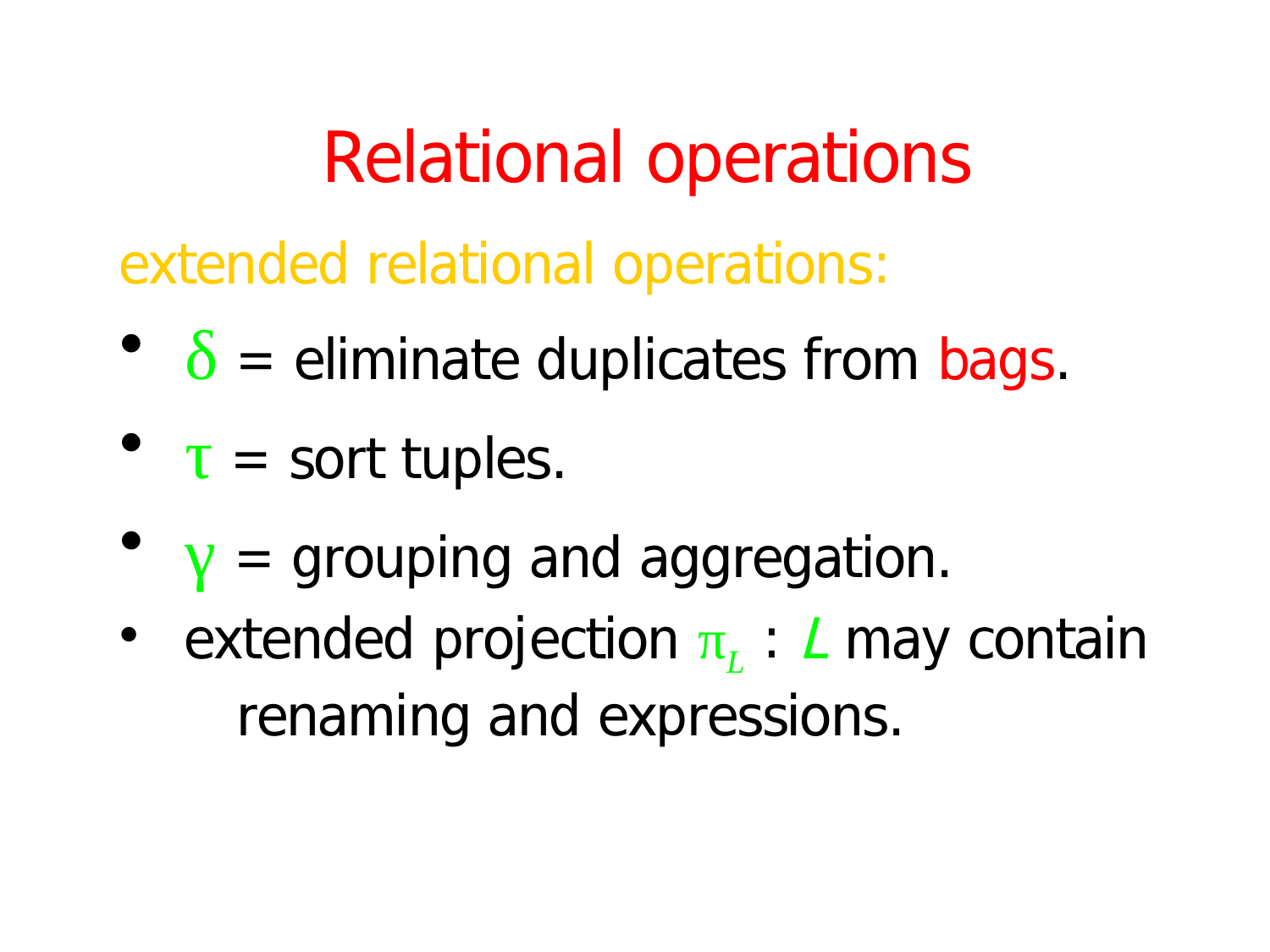

Relational operations
extended relational operations:
 δ = eliminate duplicates from bags.
 τ = sort tuples.
 γ = grouping and aggregation.
 extended projection πL : L may contain      renaming and expressions.